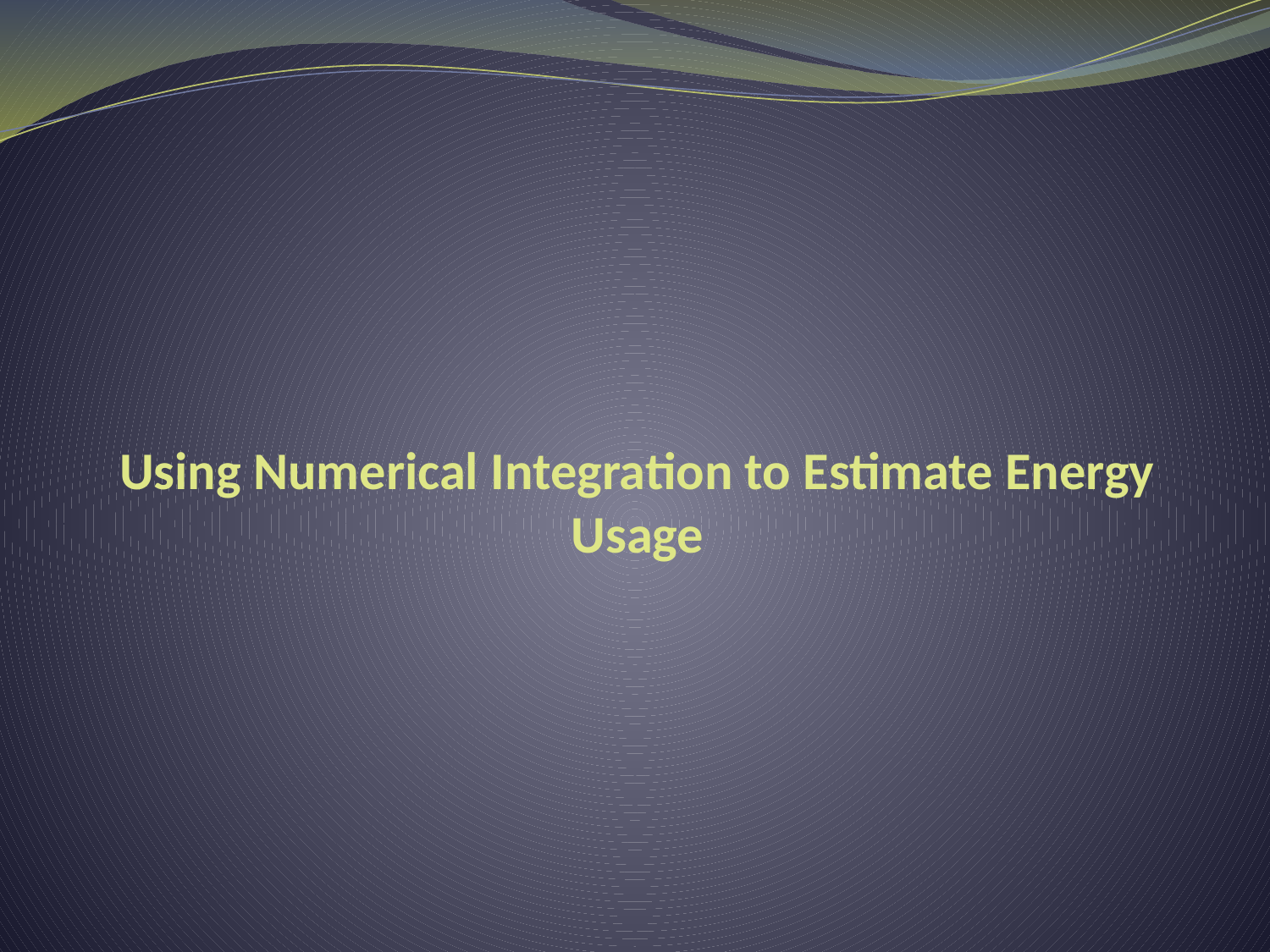

# Using Numerical Integration to Estimate Energy Usage